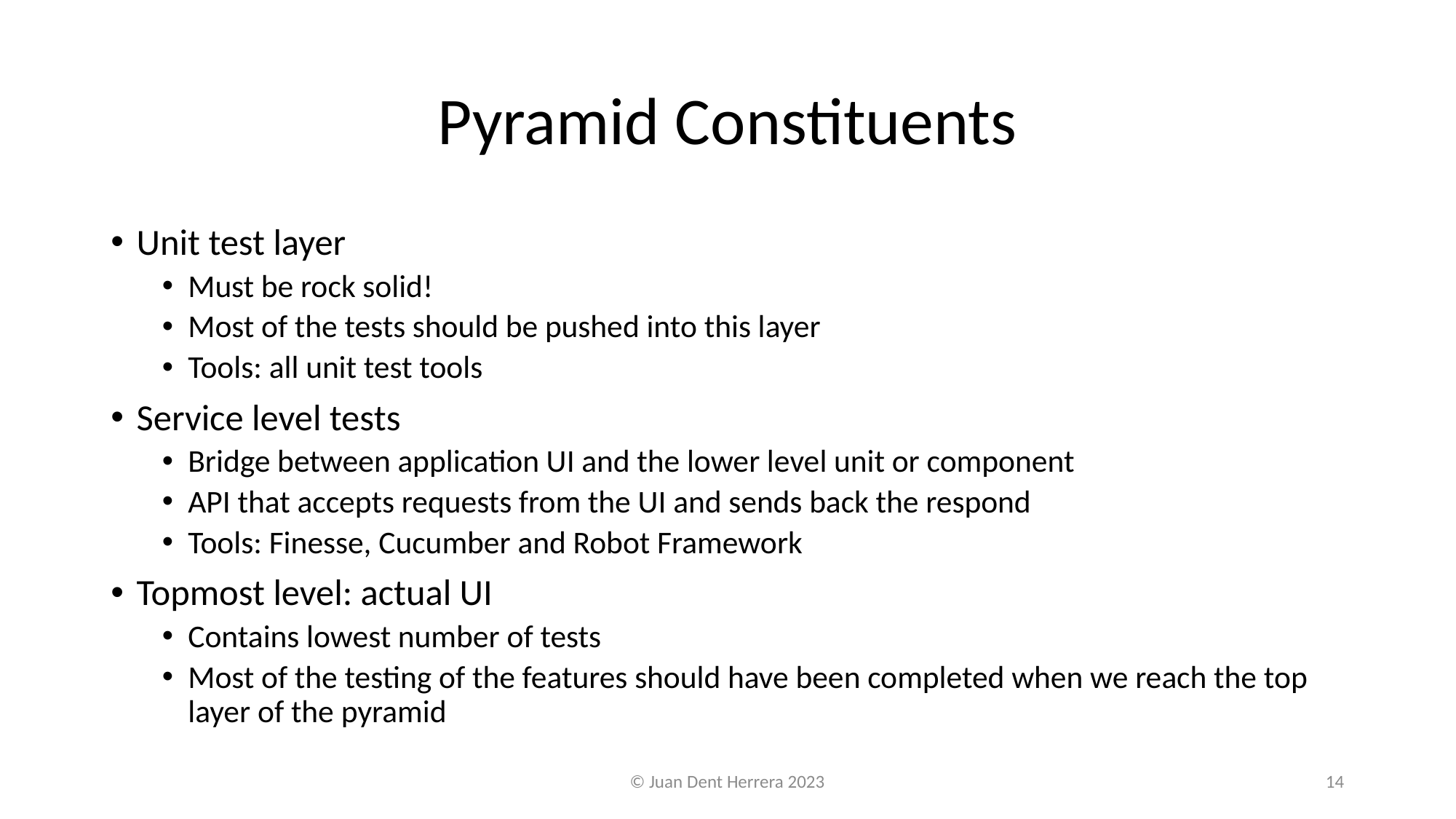

# Pyramid Constituents
Unit test layer
Must be rock solid!
Most of the tests should be pushed into this layer
Tools: all unit test tools
Service level tests
Bridge between application UI and the lower level unit or component
API that accepts requests from the UI and sends back the respond
Tools: Finesse, Cucumber and Robot Framework
Topmost level: actual UI
Contains lowest number of tests
Most of the testing of the features should have been completed when we reach the top layer of the pyramid

© Juan Dent Herrera 2023
14